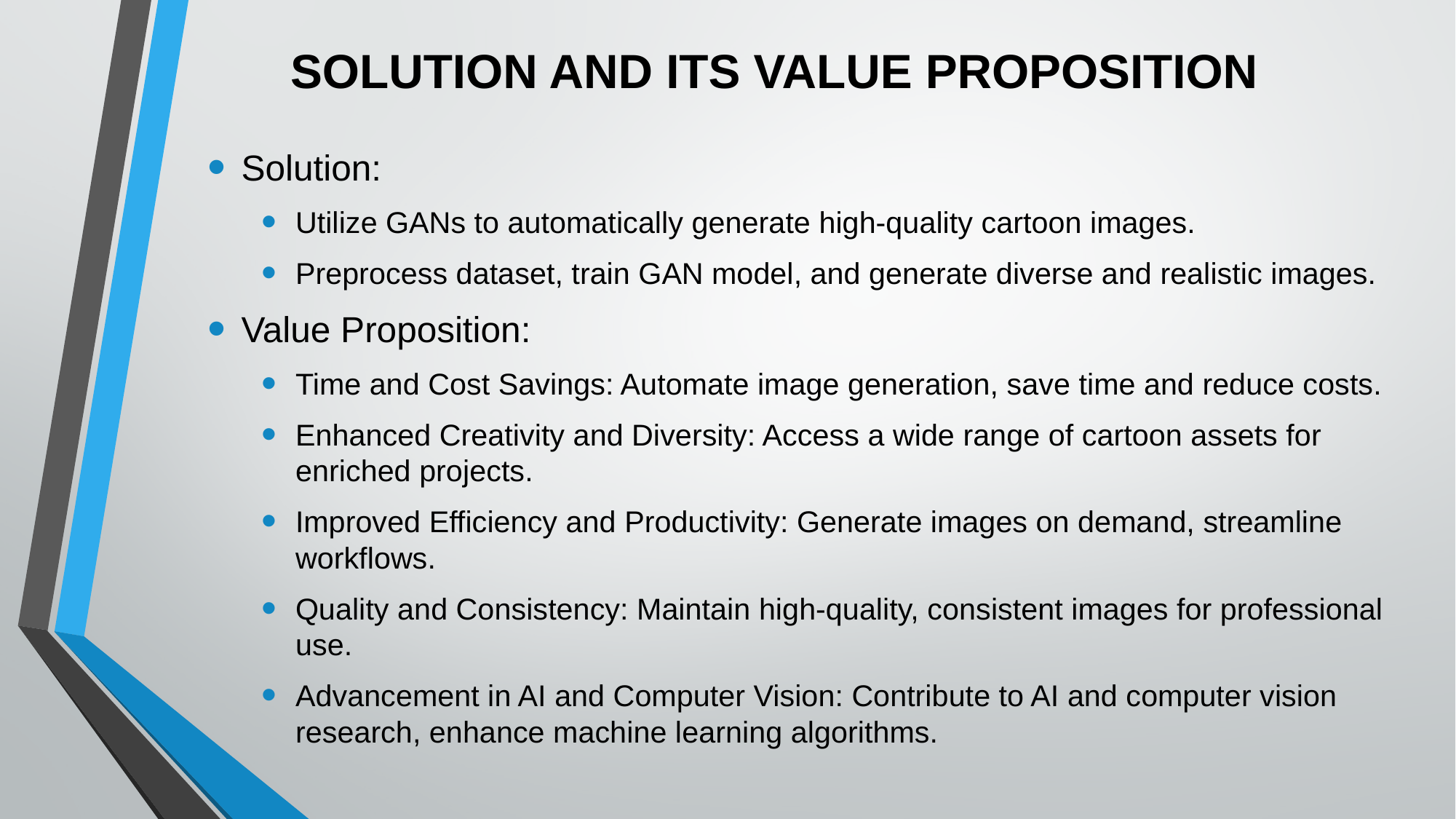

# SOLUTION AND ITS VALUE PROPOSITION
Solution:
Utilize GANs to automatically generate high-quality cartoon images.
Preprocess dataset, train GAN model, and generate diverse and realistic images.
Value Proposition:
Time and Cost Savings: Automate image generation, save time and reduce costs.
Enhanced Creativity and Diversity: Access a wide range of cartoon assets for enriched projects.
Improved Efficiency and Productivity: Generate images on demand, streamline workflows.
Quality and Consistency: Maintain high-quality, consistent images for professional use.
Advancement in AI and Computer Vision: Contribute to AI and computer vision research, enhance machine learning algorithms.